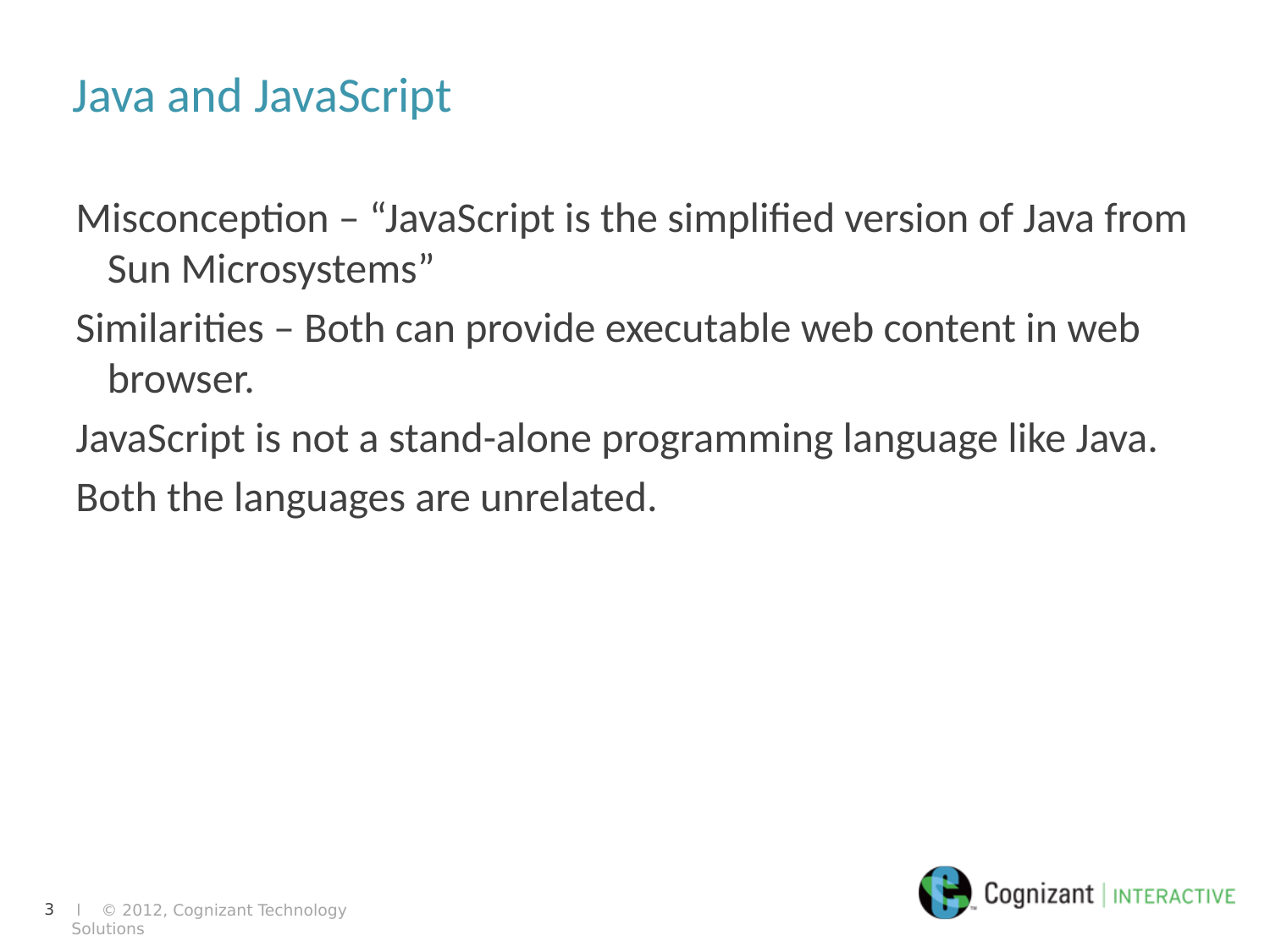

# Java and JavaScript
Misconception – “JavaScript is the simplified version of Java from Sun Microsystems”
Similarities – Both can provide executable web content in web browser.
JavaScript is not a stand-alone programming language like Java.
Both the languages are unrelated.